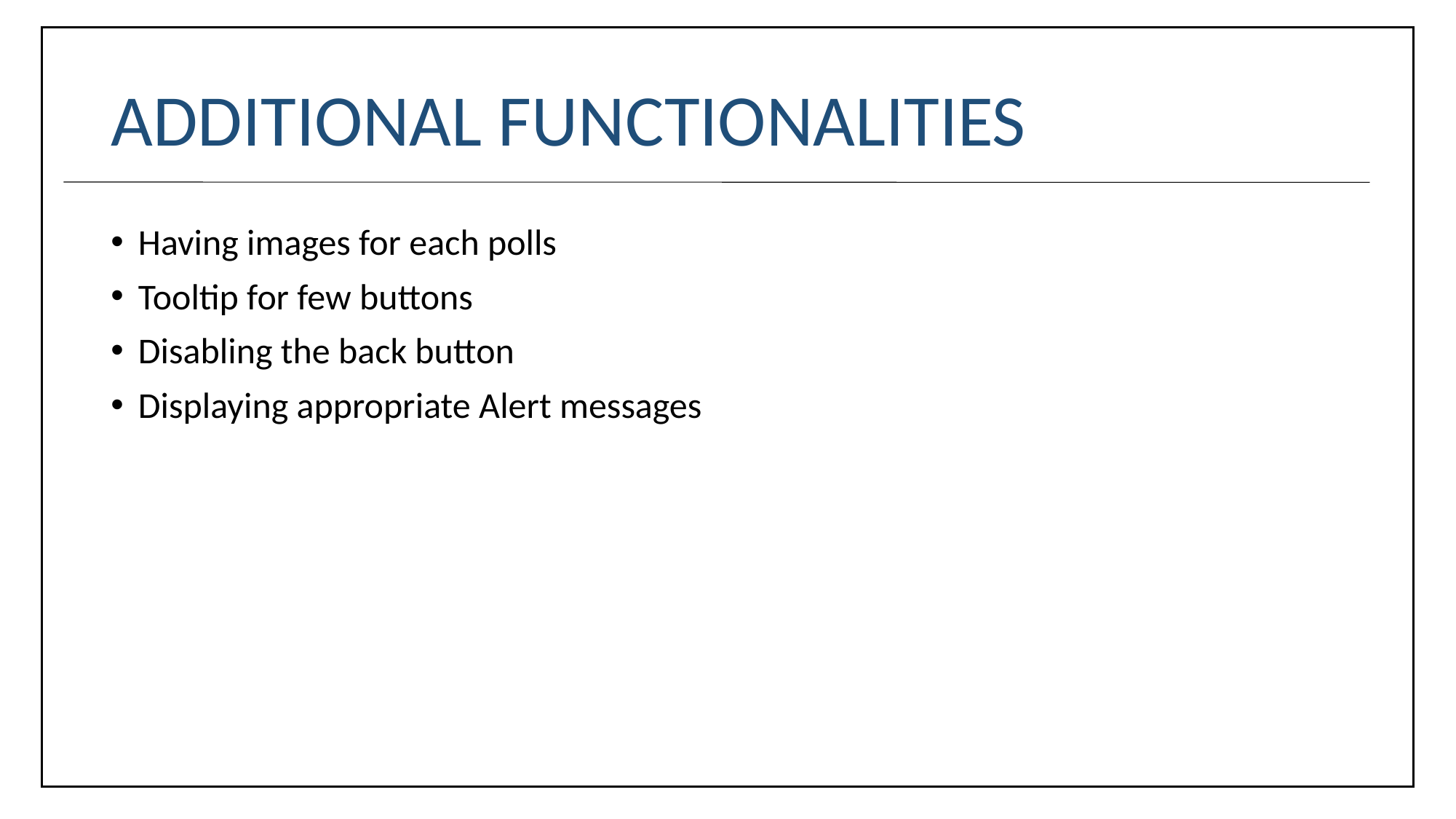

# ADDITIONAL FUNCTIONALITIES
Having images for each polls
Tooltip for few buttons
Disabling the back button
Displaying appropriate Alert messages